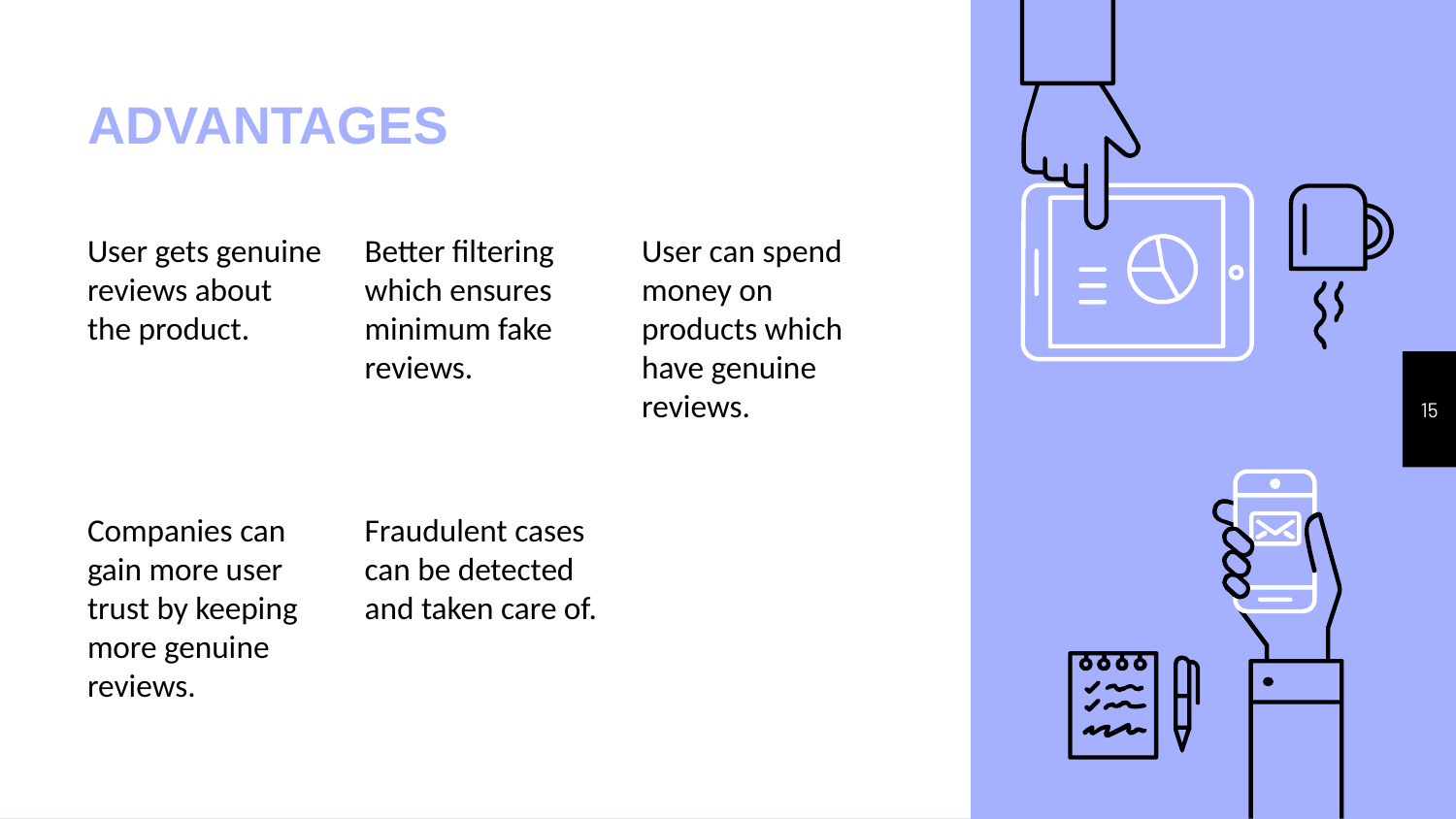

# ADVANTAGES
User gets genuine reviews about the product.

Better filtering which ensures minimum fake reviews.

User can spend money on products which have genuine reviews.

15
Companies can gain more user trust by keeping more genuine reviews.
Fraudulent cases can be detected and taken care of.